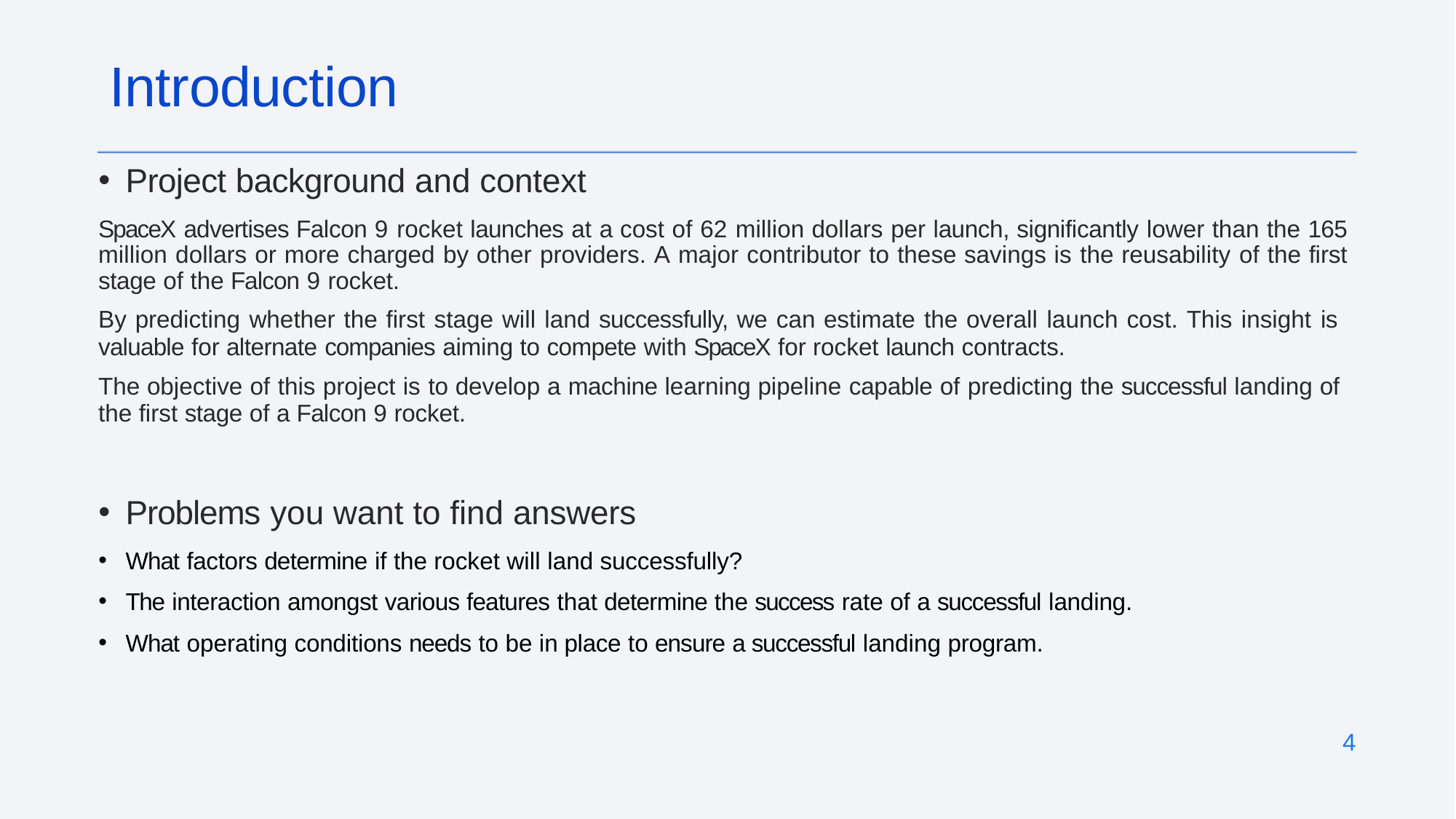

# Introduction
Project background and context
SpaceX advertises Falcon 9 rocket launches at a cost of 62 million dollars per launch, significantly lower than the 165 million dollars or more charged by other providers. A major contributor to these savings is the reusability of the first stage of the Falcon 9 rocket.
By predicting whether the first stage will land successfully, we can estimate the overall launch cost. This insight is
valuable for alternate companies aiming to compete with SpaceX for rocket launch contracts.
The objective of this project is to develop a machine learning pipeline capable of predicting the successful landing of
the first stage of a Falcon 9 rocket.

Problems you want to find answers
What factors determine if the rocket will land successfully?
The interaction amongst various features that determine the success rate of a successful landing.
What operating conditions needs to be in place to ensure a successful landing program.
4